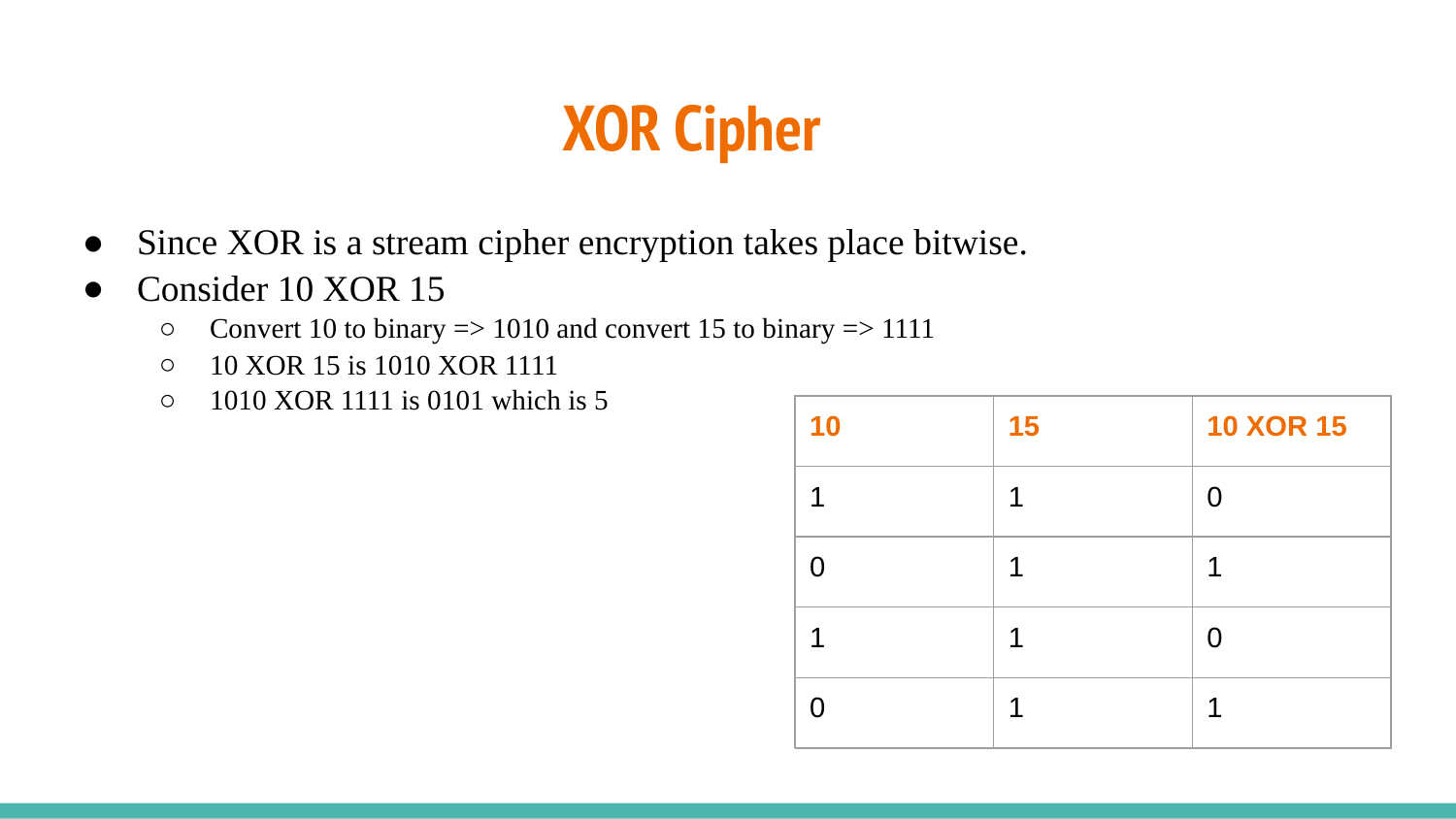

# XOR Cipher

Since XOR is a stream cipher encryption takes place bitwise.
Consider 10 XOR 15
Convert 10 to binary => 1010 and convert 15 to binary => 1111
10 XOR 15 is 1010 XOR 1111
1010 XOR 1111 is 0101 which is 5
| 10 | 15 | 10 XOR 15 |
| --- | --- | --- |
| 1 | 1 | 0 |
| 0 | 1 | 1 |
| 1 | 1 | 0 |
| 0 | 1 | 1 |